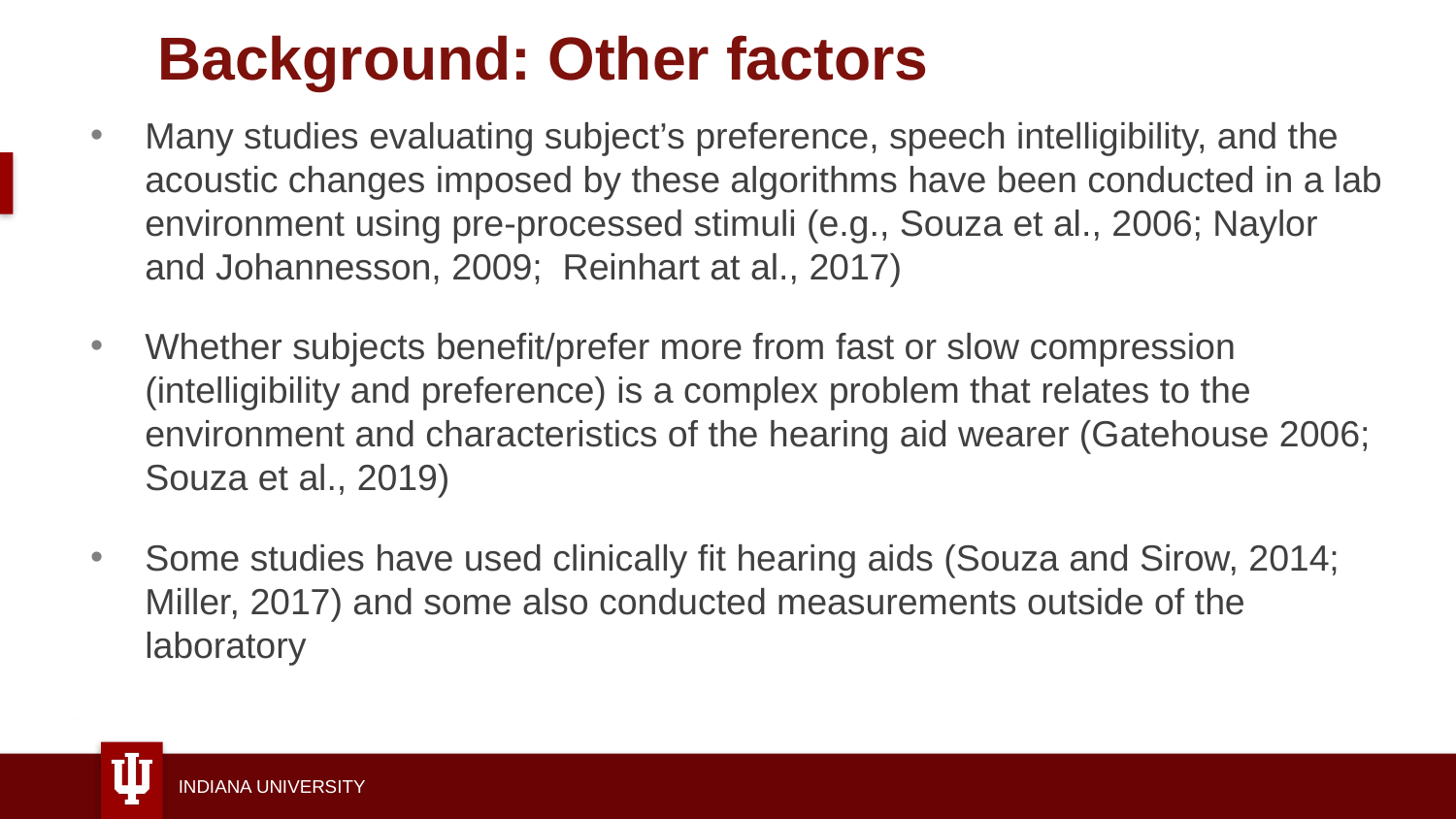

Background: Other factors
Many studies evaluating subject’s preference, speech intelligibility, and the acoustic changes imposed by these algorithms have been conducted in a lab environment using pre-processed stimuli (e.g., Souza et al., 2006; Naylor and Johannesson, 2009;  Reinhart at al., 2017)
Whether subjects benefit/prefer more from fast or slow compression (intelligibility and preference) is a complex problem that relates to the environment and characteristics of the hearing aid wearer (Gatehouse 2006; Souza et al., 2019)
Some studies have used clinically fit hearing aids (Souza and Sirow, 2014; Miller, 2017) and some also conducted measurements outside of the laboratory